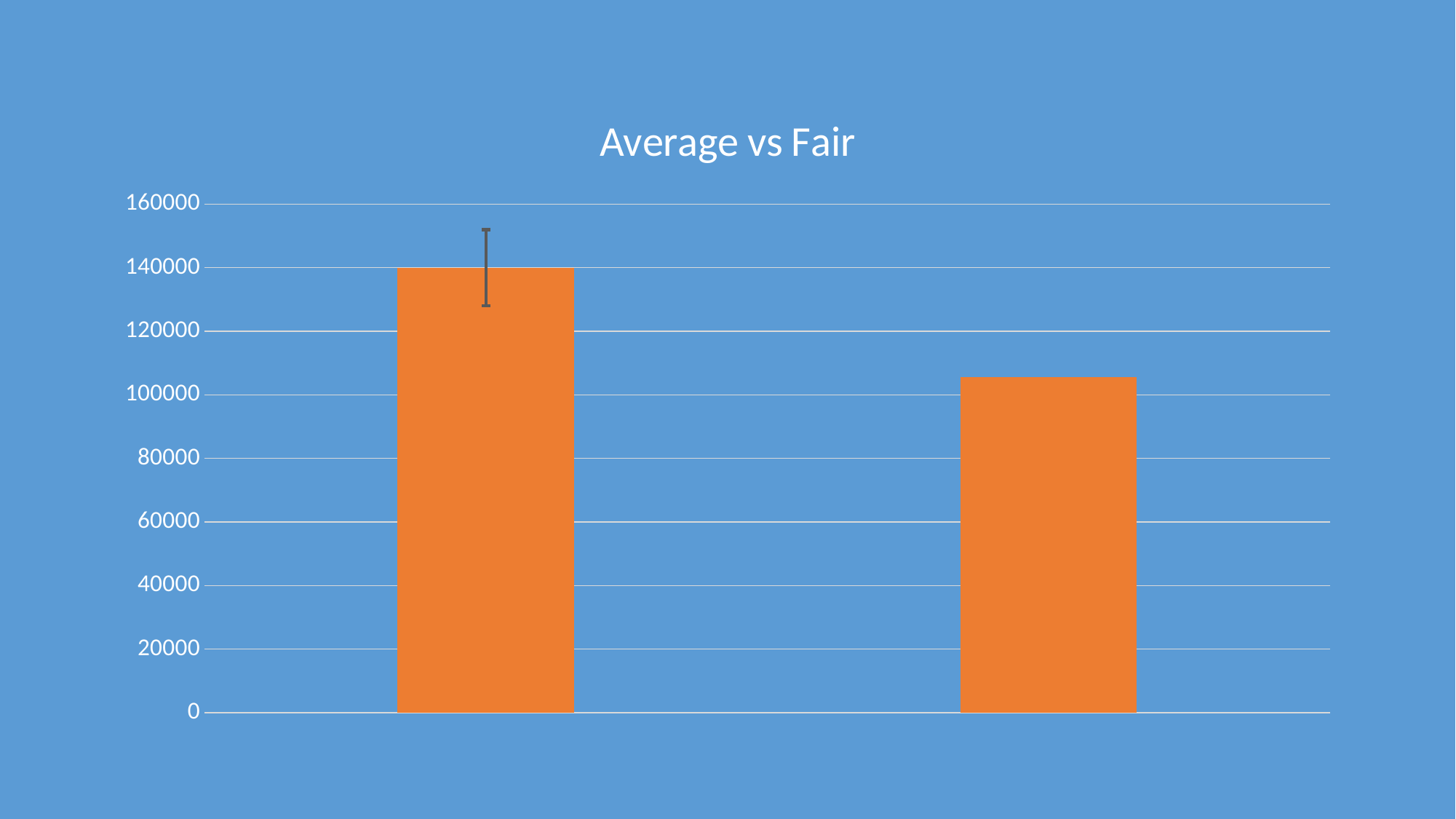

### Chart: Average vs Fair

| Category |  |
|---|---|